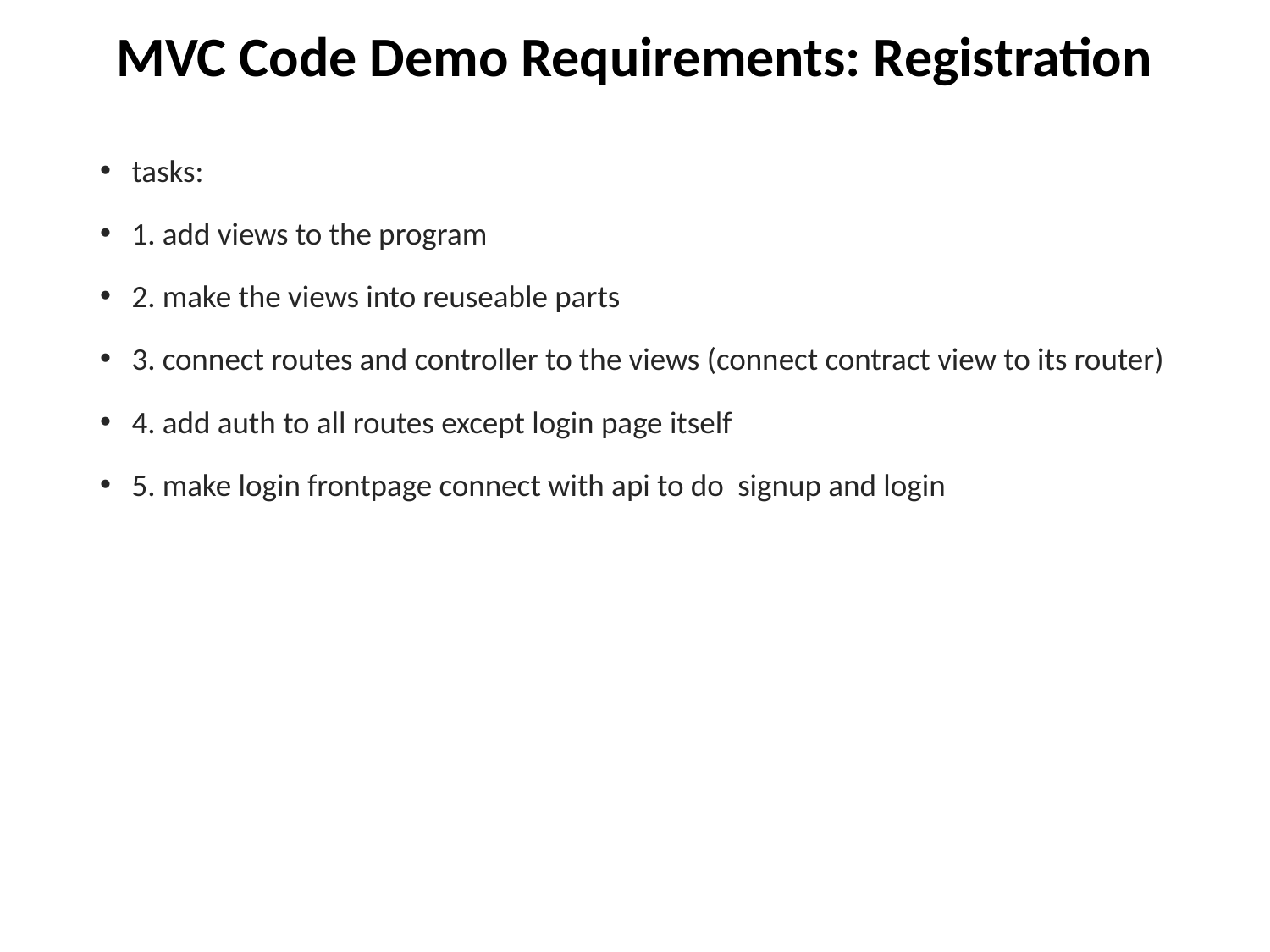

# MVC Code Demo Requirements: Registration
tasks:
1. add views to the program
2. make the views into reuseable parts
3. connect routes and controller to the views (connect contract view to its router)
4. add auth to all routes except login page itself
5. make login frontpage connect with api to do  signup and login